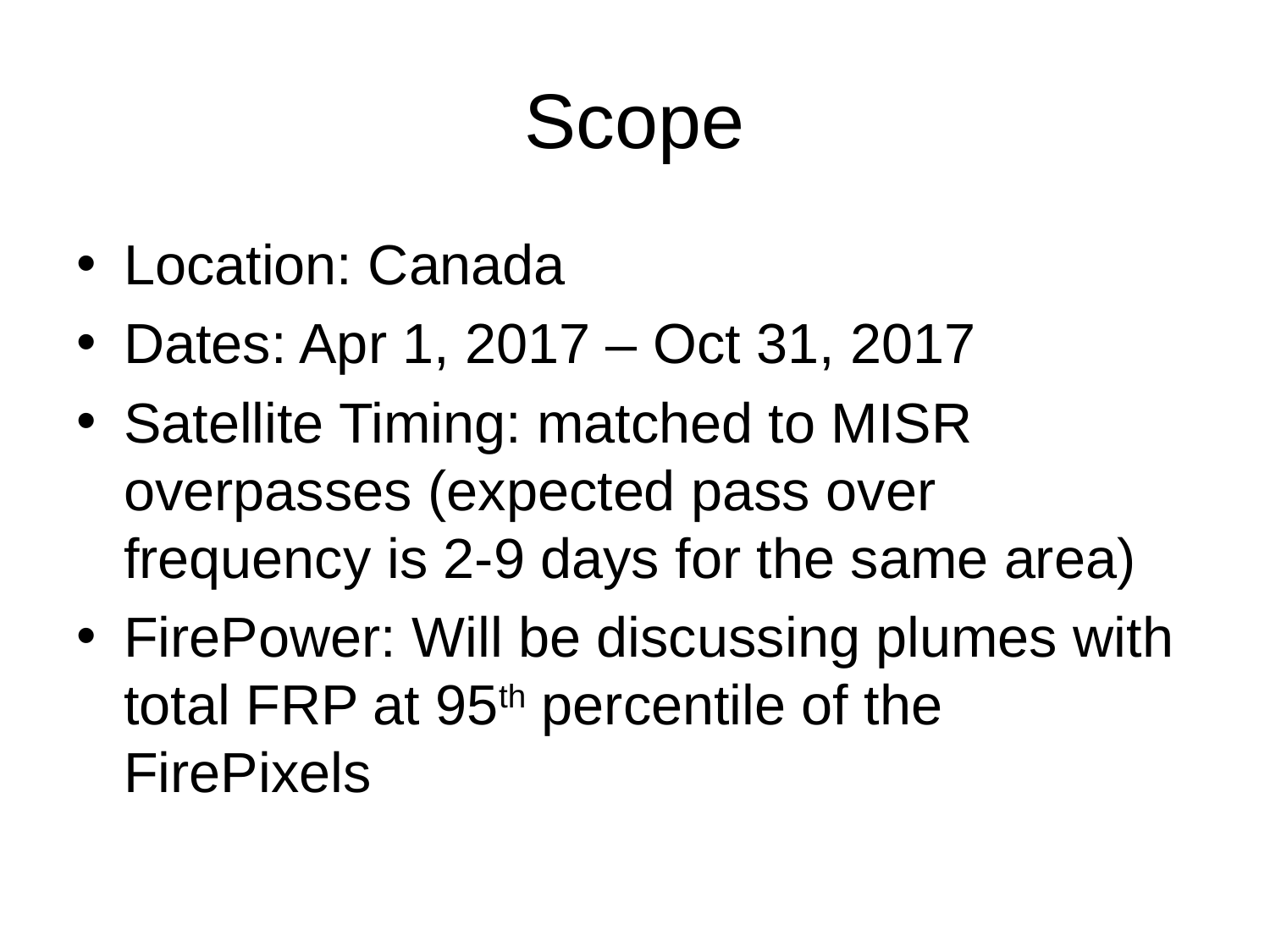

# Scope
Location: Canada
Dates: Apr 1, 2017 – Oct 31, 2017
Satellite Timing: matched to MISR overpasses (expected pass over frequency is 2-9 days for the same area)
FirePower: Will be discussing plumes with total FRP at 95th percentile of the FirePixels